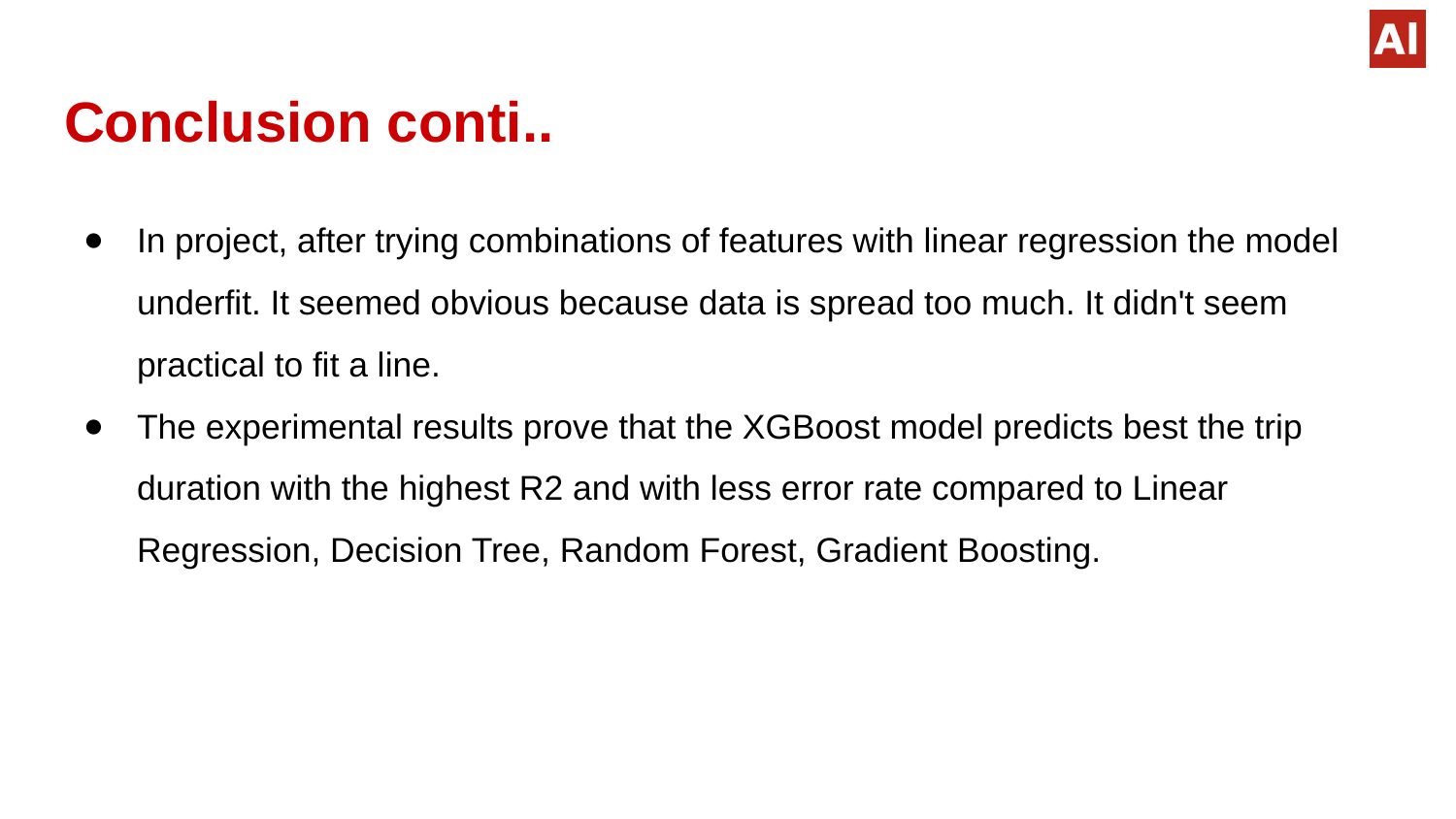

# Conclusion conti..

In project, after trying combinations of features with linear regression the model
underfit. It seemed obvious because data is spread too much. It didn't seem practical to fit a line.
The experimental results prove that the XGBoost model predicts best the trip duration with the highest R2 and with less error rate compared to Linear Regression, Decision Tree, Random Forest, Gradient Boosting.